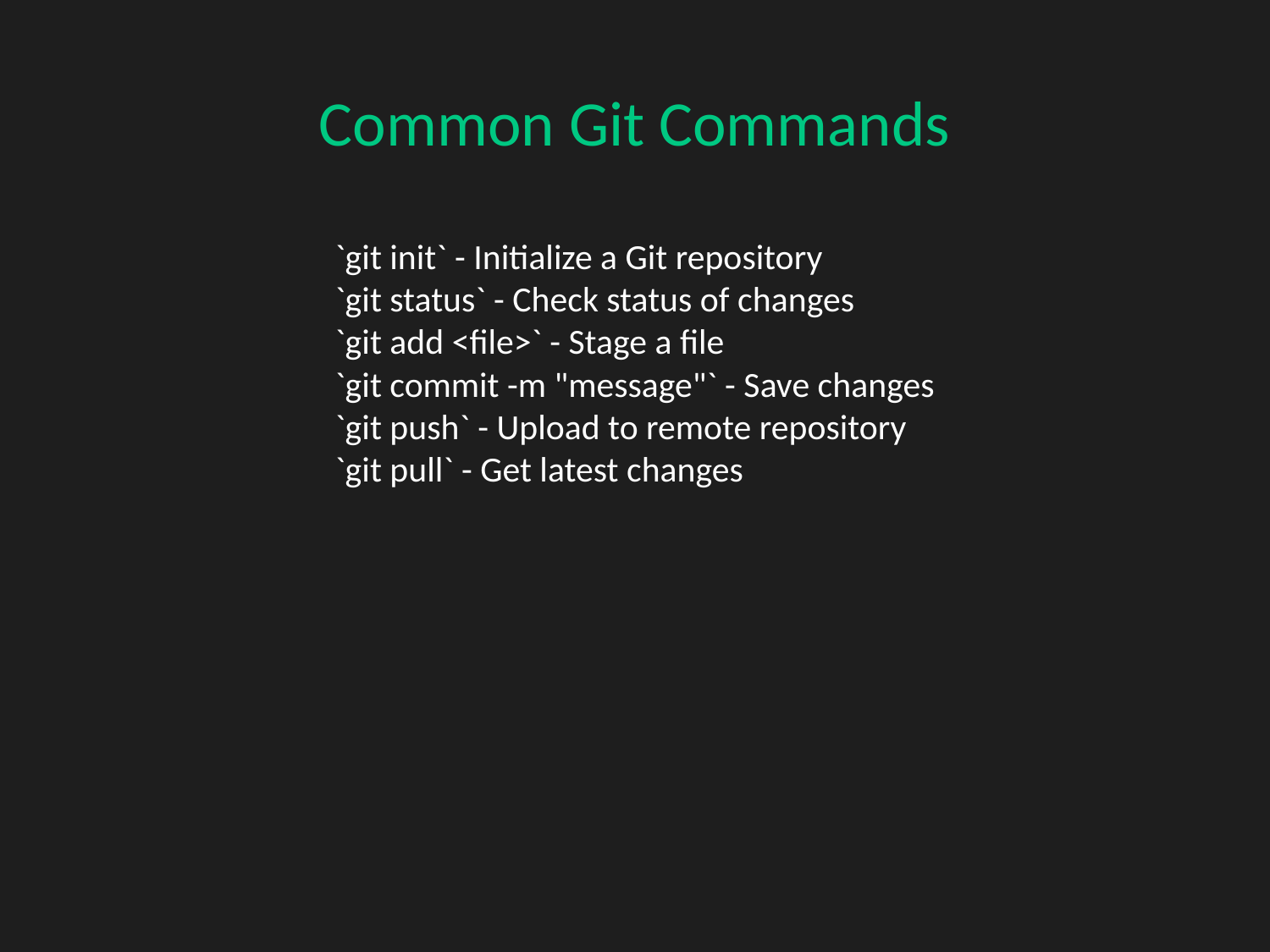

Common Git Commands
#

`git init` - Initialize a Git repository
`git status` - Check status of changes
`git add <file>` - Stage a file
`git commit -m "message"` - Save changes
`git push` - Upload to remote repository
`git pull` - Get latest changes